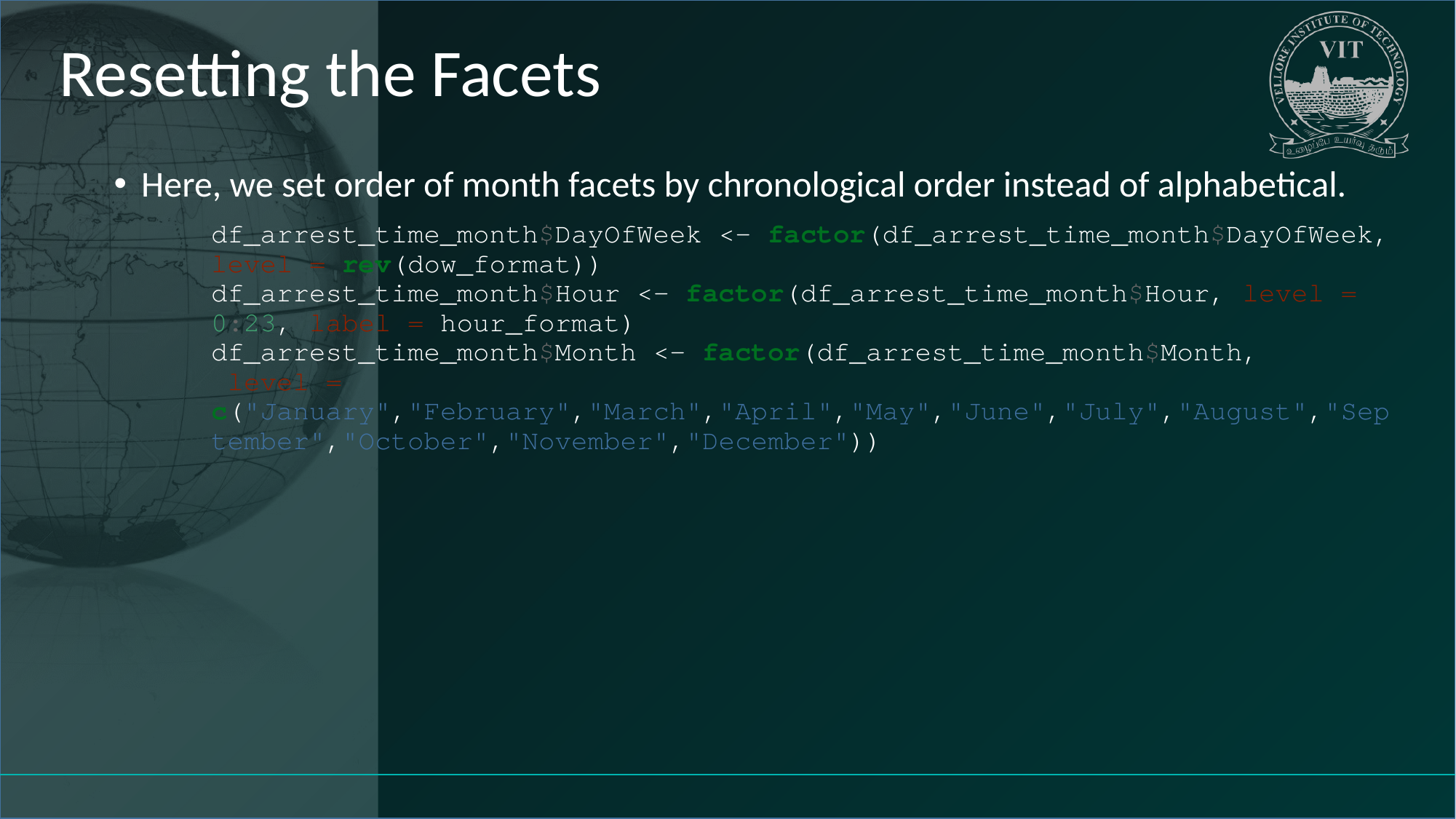

# Resetting the Facets
Here, we set order of month facets by chronological order instead of alphabetical.
df_arrest_time_month$DayOfWeek <- factor(df_arrest_time_month$DayOfWeek, level = rev(dow_format))
df_arrest_time_month$Hour <- factor(df_arrest_time_month$Hour, level = 0:23, label = hour_format)
df_arrest_time_month$Month <- factor(df_arrest_time_month$Month,
 level = c("January","February","March","April","May","June","July","August","September","October","November","December"))